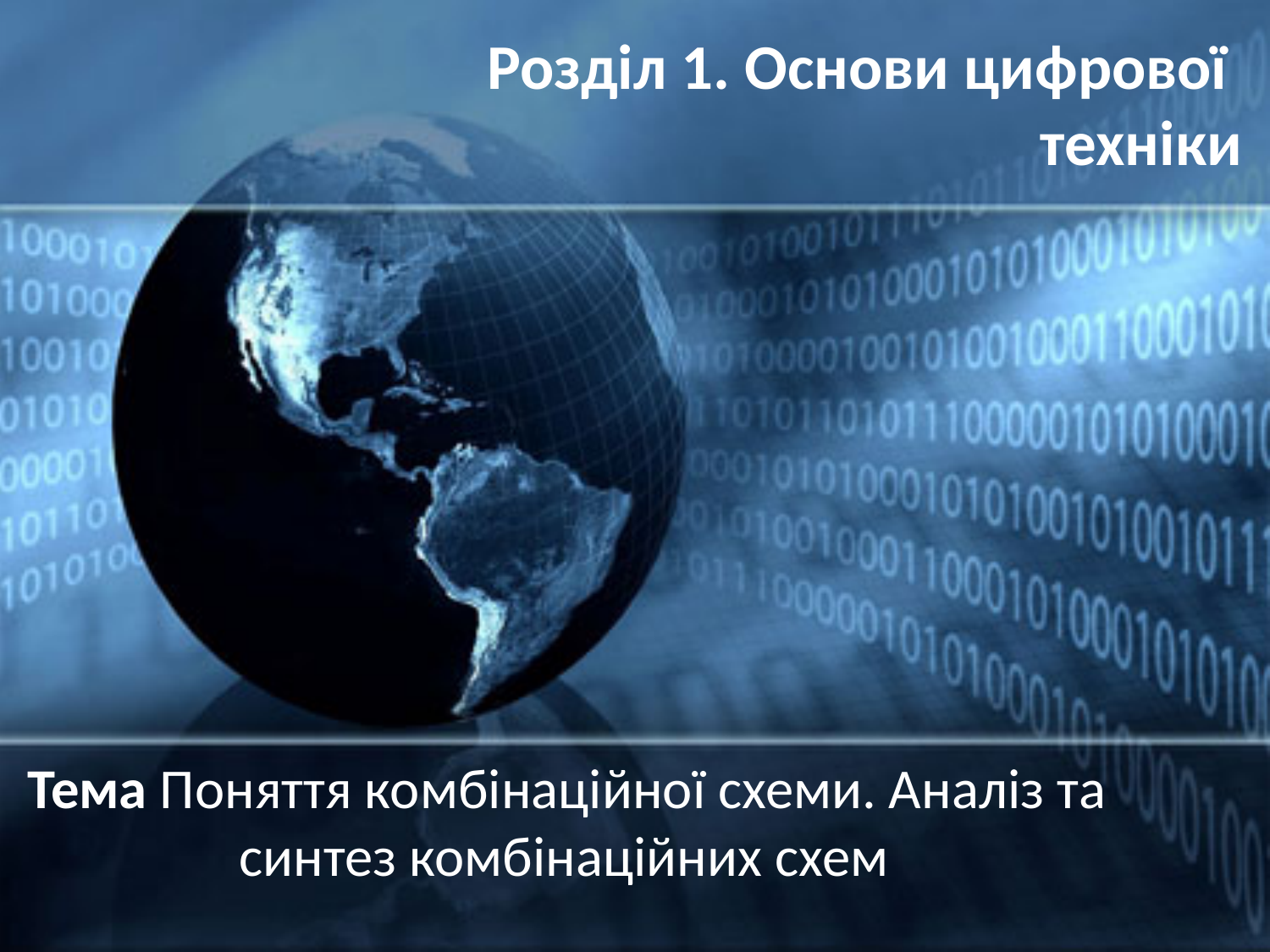

# Розділ 1. Основи цифрової техніки
Тема Поняття комбінаційної схеми. Аналіз та синтез комбінаційних схем